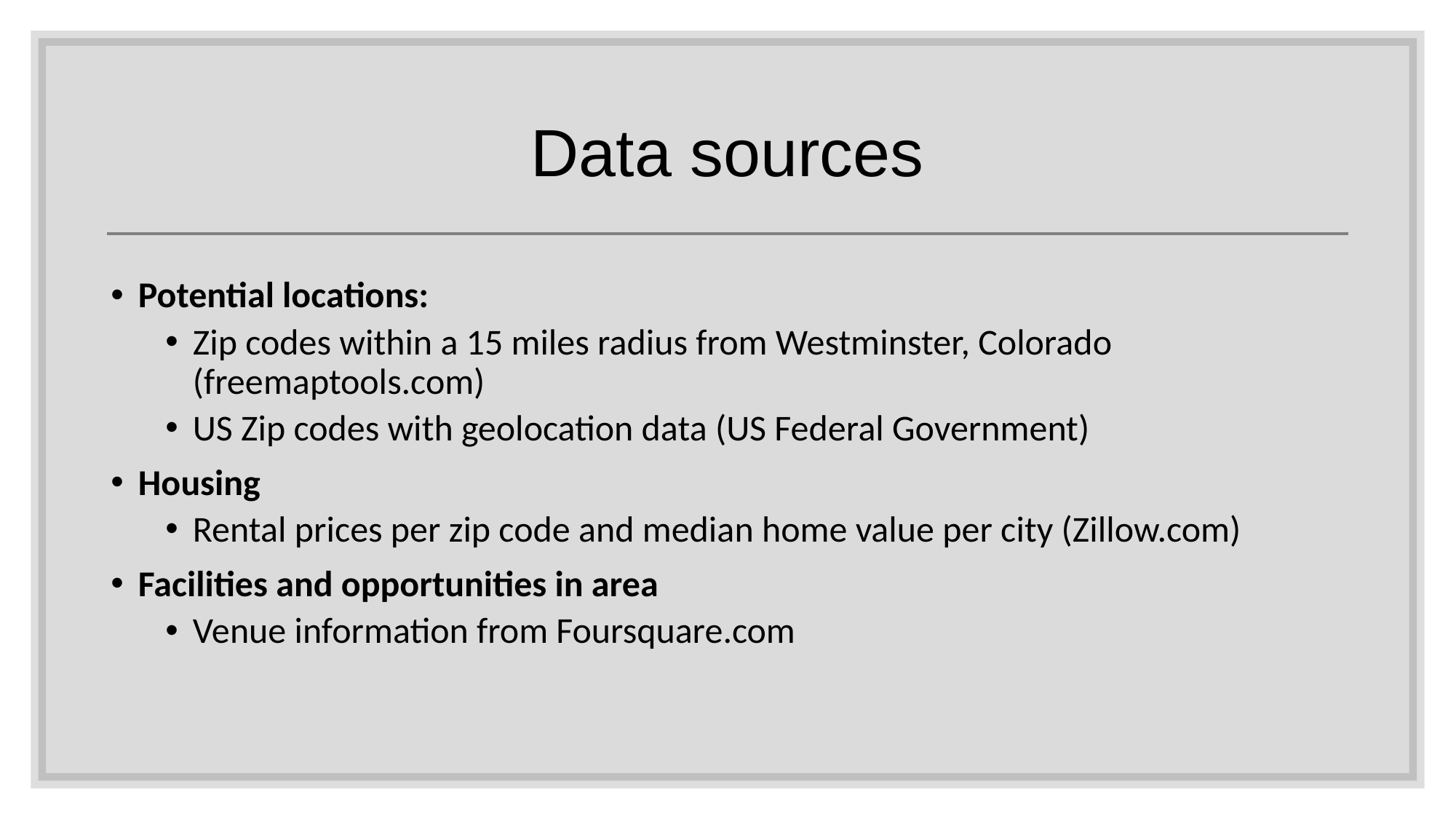

# Data sources
Potential locations:
Zip codes within a 15 miles radius from Westminster, Colorado (freemaptools.com)
US Zip codes with geolocation data (US Federal Government)
Housing
Rental prices per zip code and median home value per city (Zillow.com)
Facilities and opportunities in area
Venue information from Foursquare.com